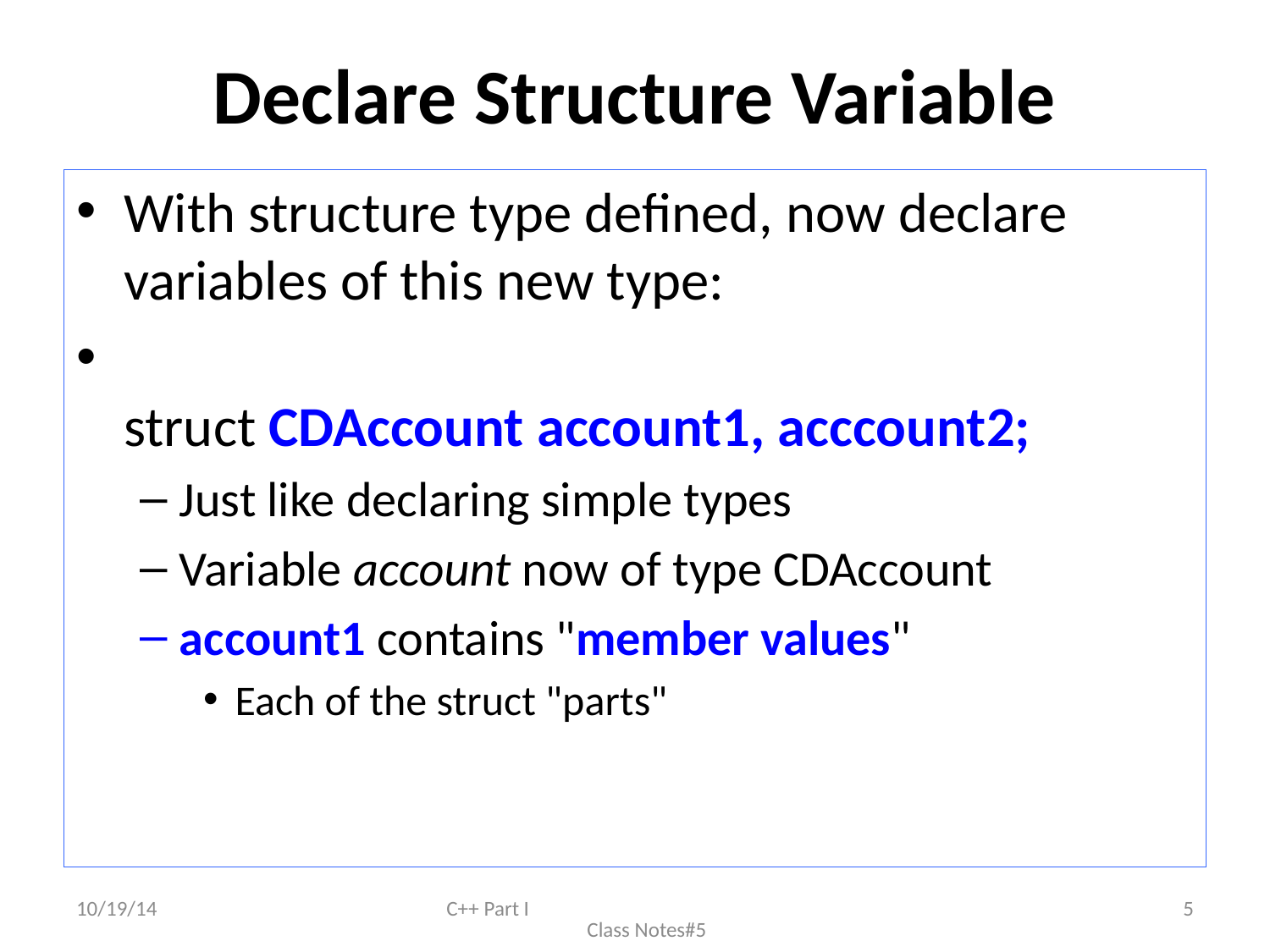

# Declare Structure Variable
With structure type defined, now declare
variables of this new type:
struct CDAccount account1, acccount2;
Just like declaring simple types
Variable account now of type CDAccount
account1 contains "member values"
Each of the struct "parts"
10/19/14
C++ Part I                                                                                         Class Notes#5
5